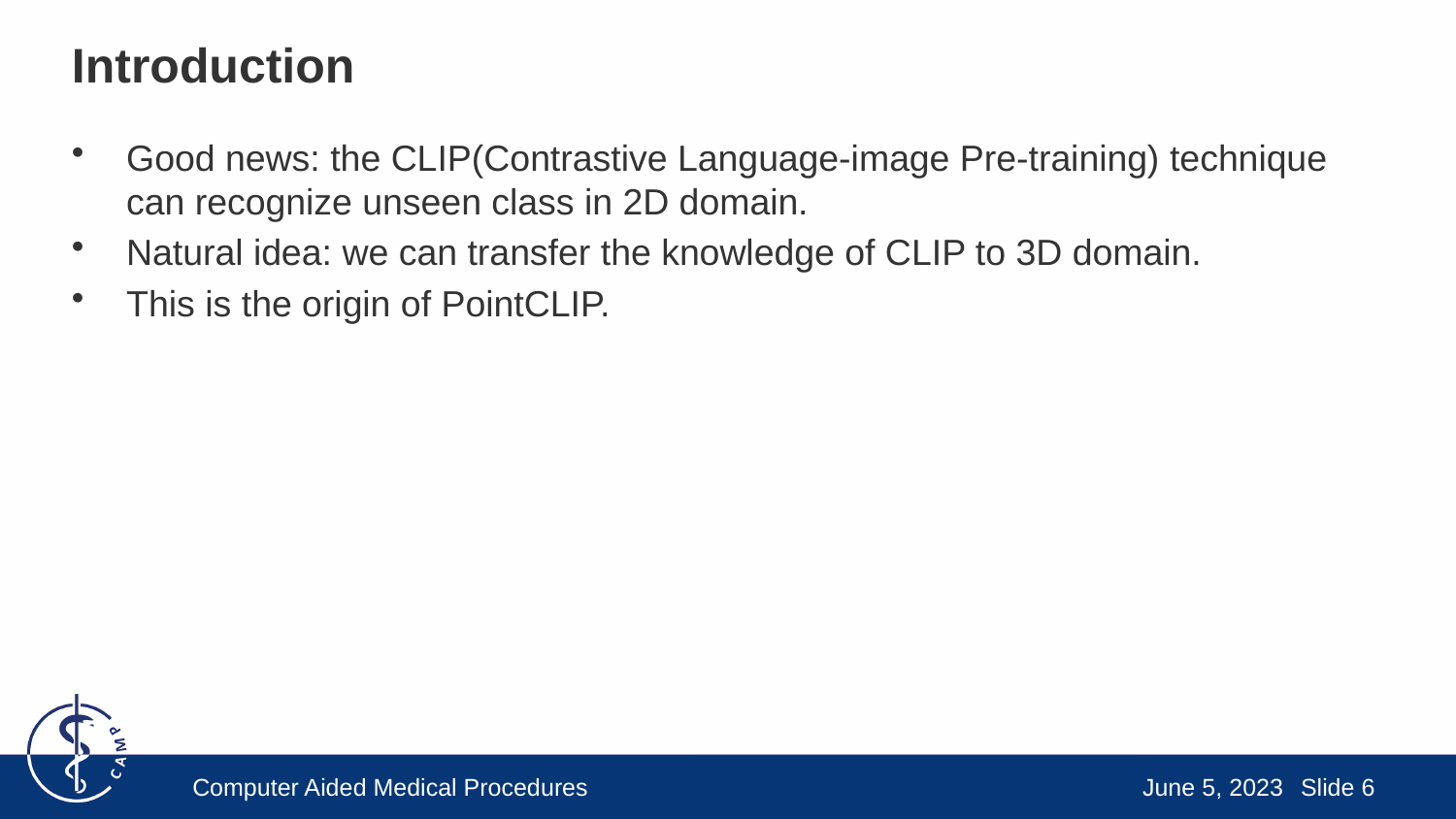

# Introduction
Good news: the CLIP(Contrastive Language-image Pre-training) technique can recognize unseen class in 2D domain.
Natural idea: we can transfer the knowledge of CLIP to 3D domain.
This is the origin of PointCLIP.
Computer Aided Medical Procedures
June 5, 2023
Slide 6